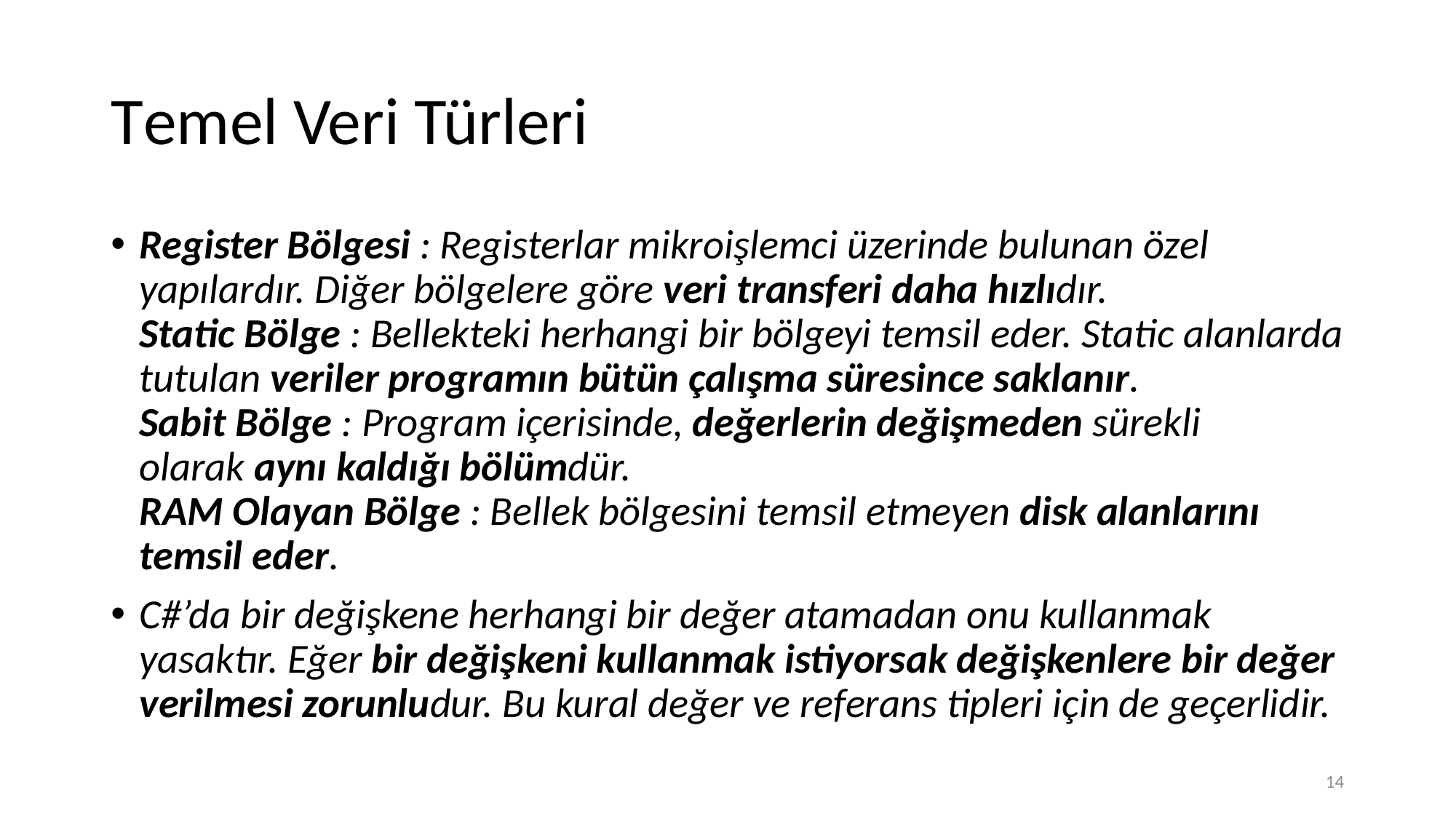

# Temel Veri Türleri
Register Bölgesi : Registerlar mikroişlemci üzerinde bulunan özel yapılardır. Diğer bölgelere göre veri transferi daha hızlıdır.
Static Bölge : Bellekteki herhangi bir bölgeyi temsil eder. Static alanlarda tutulan veriler programın bütün çalışma süresince saklanır.
Sabit Bölge : Program içerisinde, değerlerin değişmeden sürekli olarak aynı kaldığı bölümdür.
RAM Olayan Bölge : Bellek bölgesini temsil etmeyen disk alanlarını temsil eder.
C#’da bir değişkene herhangi bir değer atamadan onu kullanmak yasaktır. Eğer bir değişkeni kullanmak istiyorsak değişkenlere bir değer verilmesi zorunludur. Bu kural değer ve referans tipleri için de geçerlidir.

14